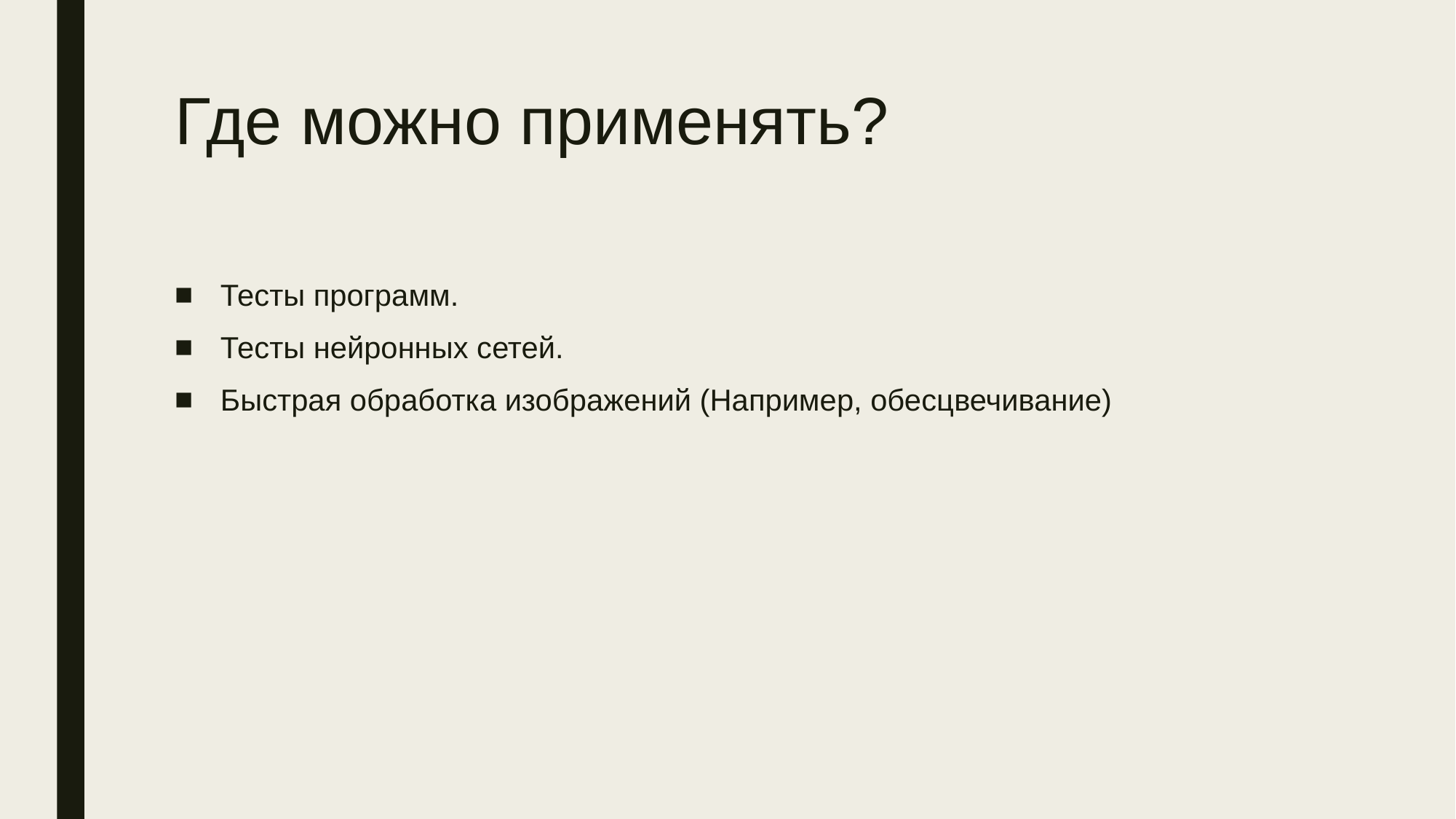

# Где можно применять?
Тесты программ.
Тесты нейронных сетей.
Быстрая обработка изображений (Например, обесцвечивание)